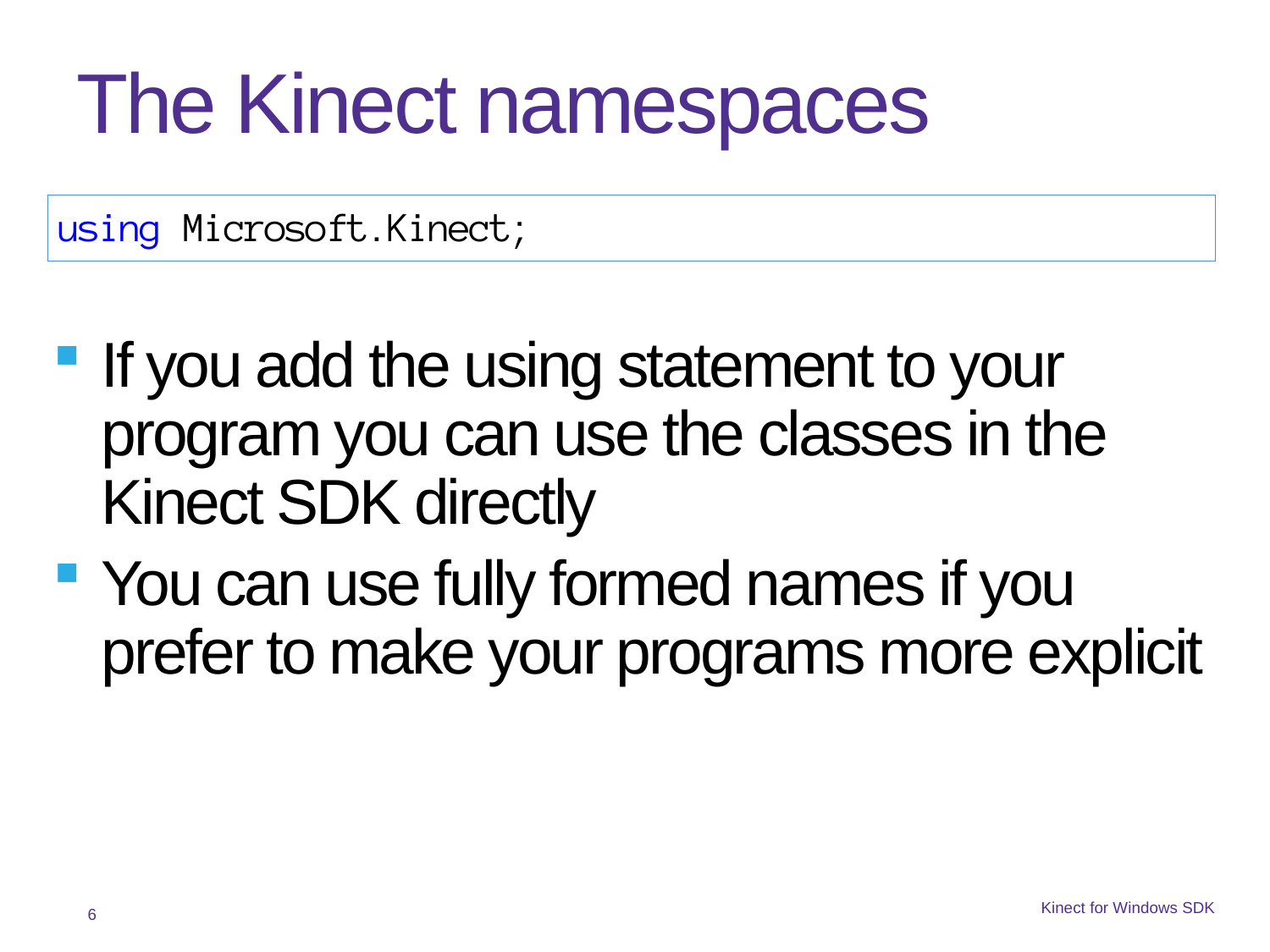

# The Kinect namespaces
using Microsoft.Kinect;
If you add the using statement to your program you can use the classes in the Kinect SDK directly
You can use fully formed names if you prefer to make your programs more explicit
6